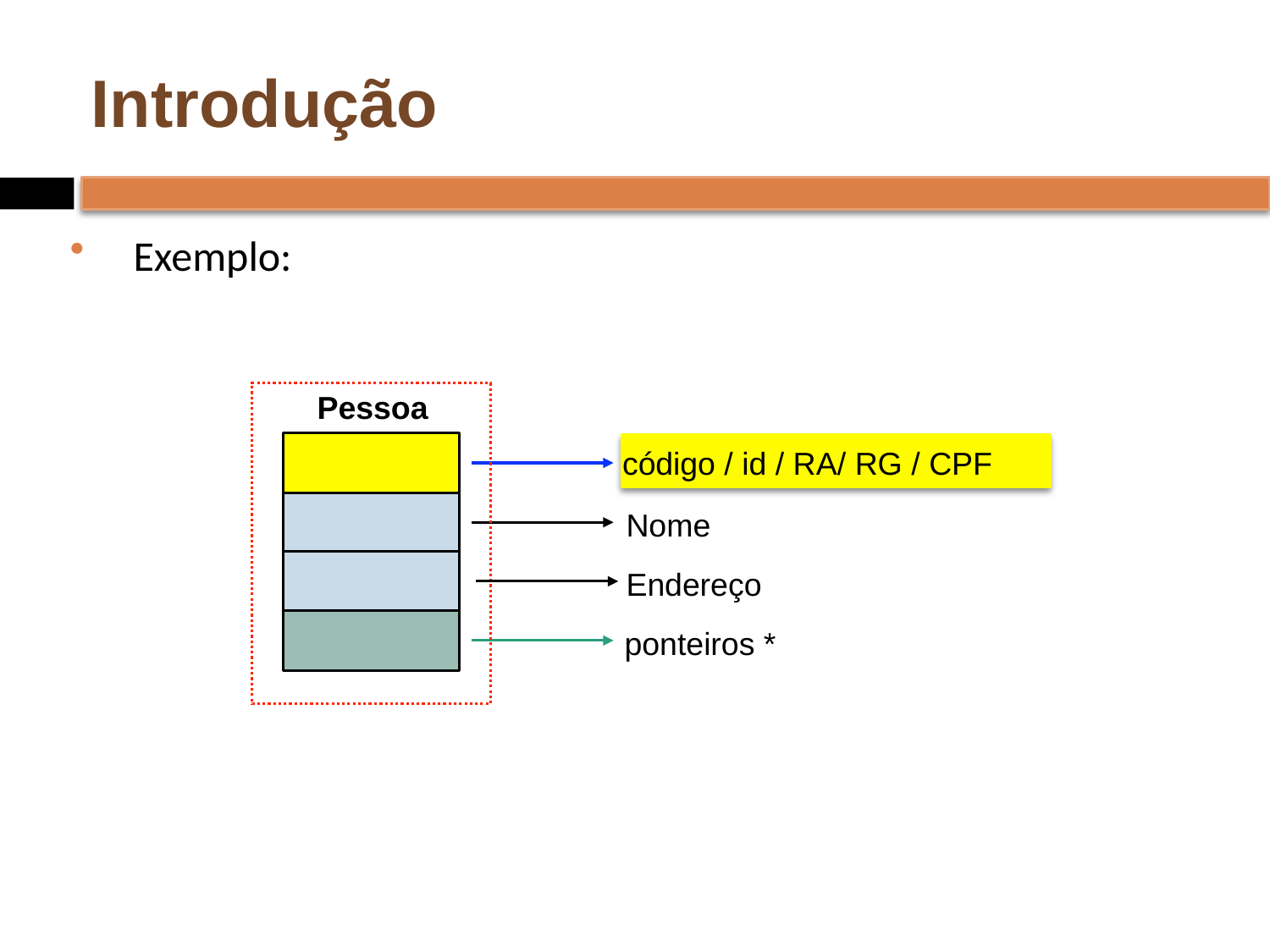

# Introdução
Exemplo:
Pessoa

código / id / RA/ RG / CPF

Nome

Endereço

ponteiros *

13